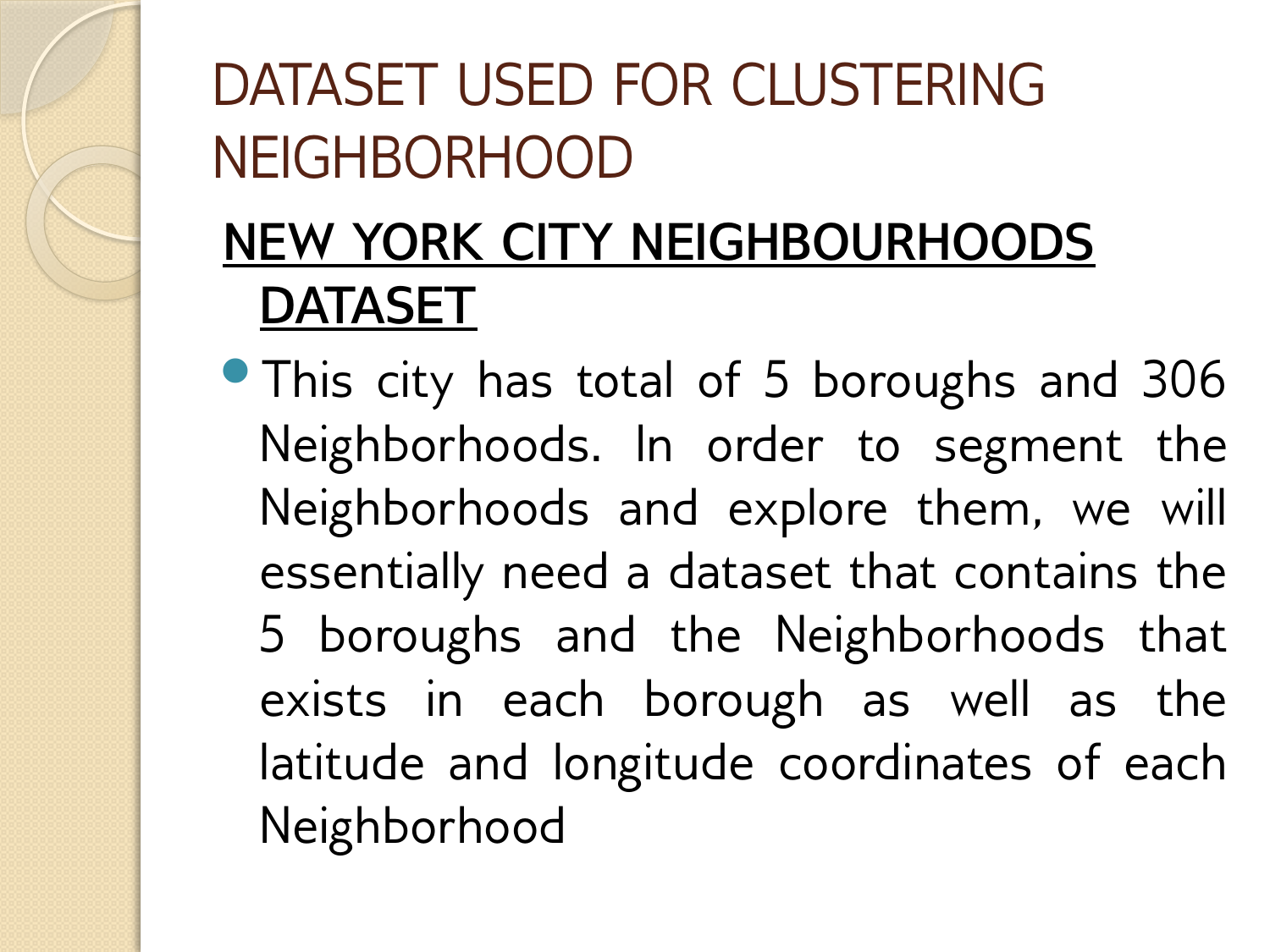

# DATASET USED FOR CLUSTERING NEIGHBORHOOD
NEW YORK CITY NEIGHBOURHOODS DATASET
This city has total of 5 boroughs and 306 Neighborhoods. In order to segment the Neighborhoods and explore them, we will essentially need a dataset that contains the 5 boroughs and the Neighborhoods that exists in each borough as well as the latitude and longitude coordinates of each Neighborhood